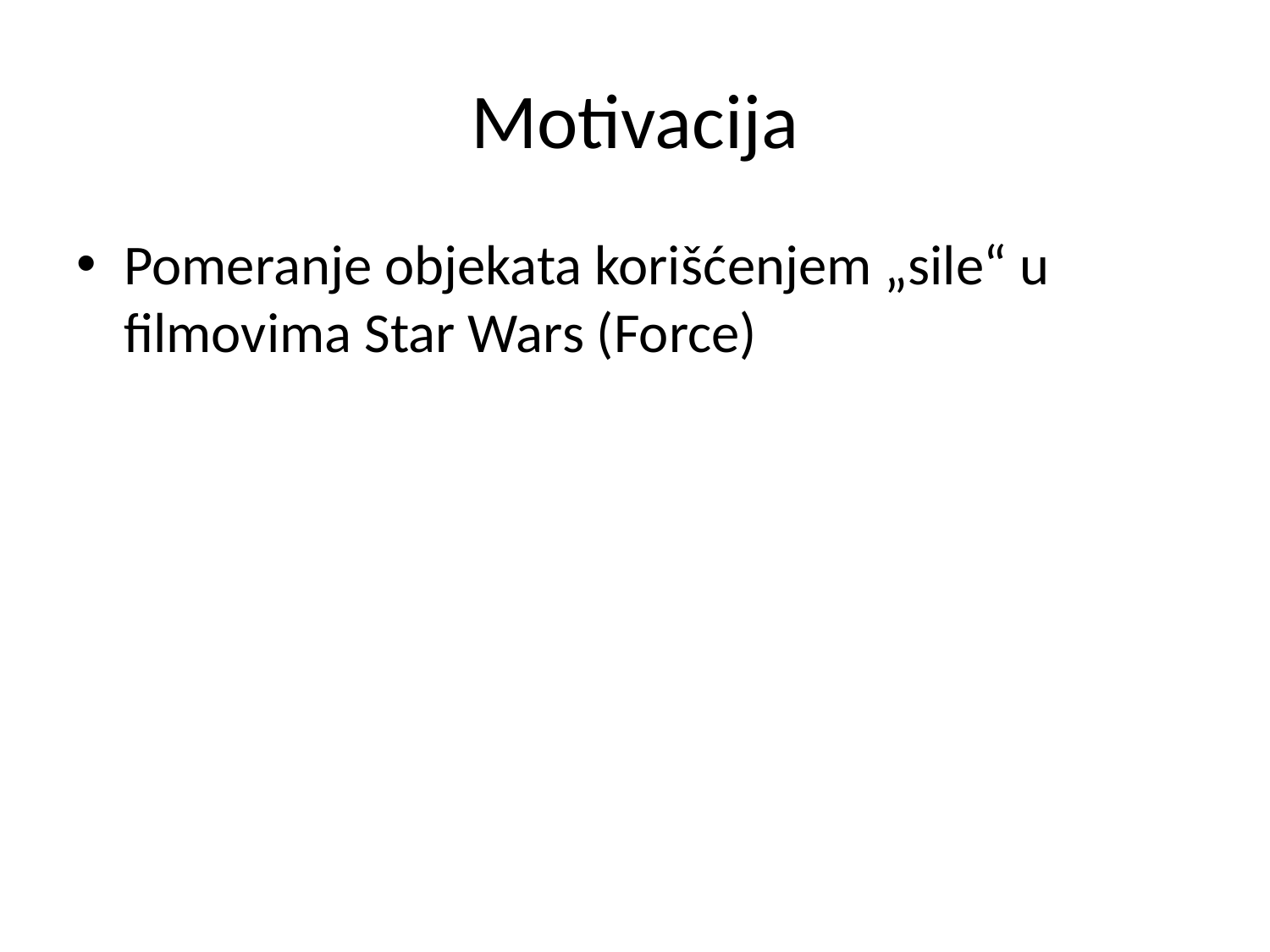

# Motivacija
Pomeranje objekata korišćenjem „sile“ u filmovima Star Wars (Force)